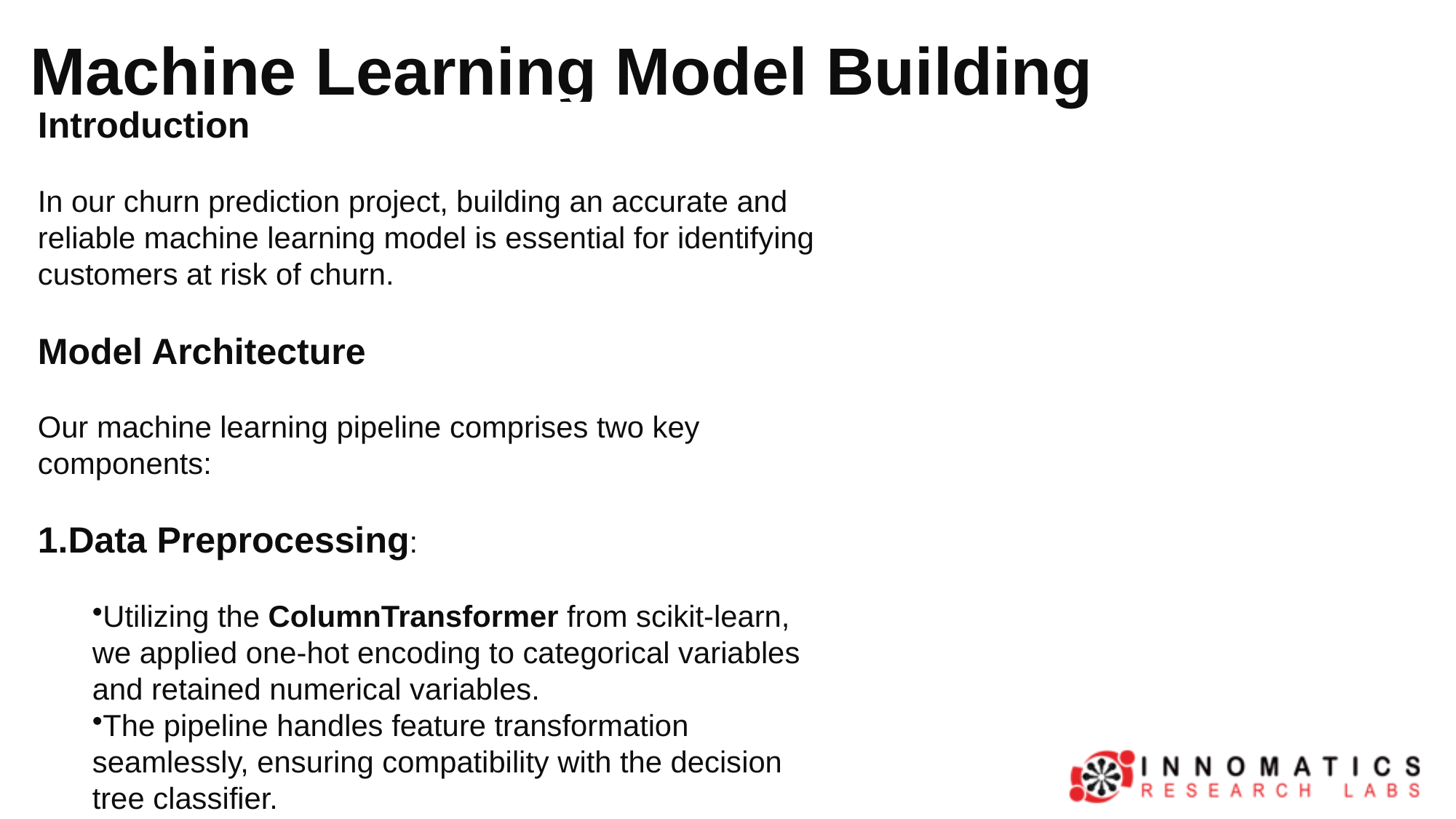

Machine Learning Model Building

Introduction

In our churn prediction project, building an accurate and reliable machine learning model is essential for identifying customers at risk of churn.

Model Architecture

Our machine learning pipeline comprises two key components:

Data Preprocessing:

Utilizing the ColumnTransformer from scikit-learn, we applied one-hot encoding to categorical variables and retained numerical variables.
The pipeline handles feature transformation seamlessly, ensuring compatibility with the decision tree classifier.